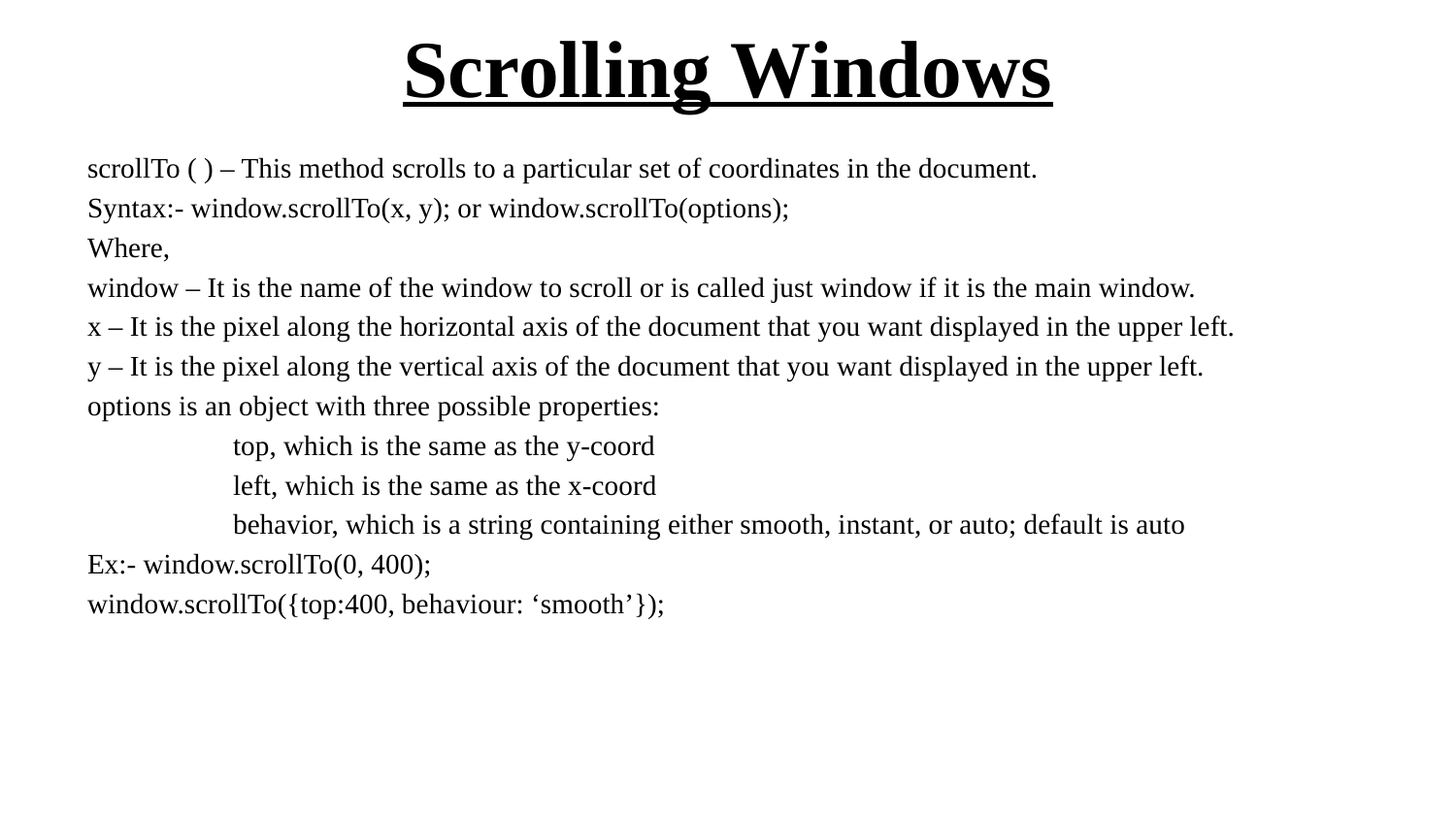

# Scrolling Windows
scrollTo ( ) – This method scrolls to a particular set of coordinates in the document.
Syntax:- window.scrollTo(x, y); or window.scrollTo(options);
Where,
window – It is the name of the window to scroll or is called just window if it is the main window.
x – It is the pixel along the horizontal axis of the document that you want displayed in the upper left.
y – It is the pixel along the vertical axis of the document that you want displayed in the upper left.
options is an object with three possible properties:
	top, which is the same as the y-coord
	left, which is the same as the x-coord
	behavior, which is a string containing either smooth, instant, or auto; default is auto
Ex:- window.scrollTo(0, 400);
window.scrollTo({top:400, behaviour: ‘smooth’});